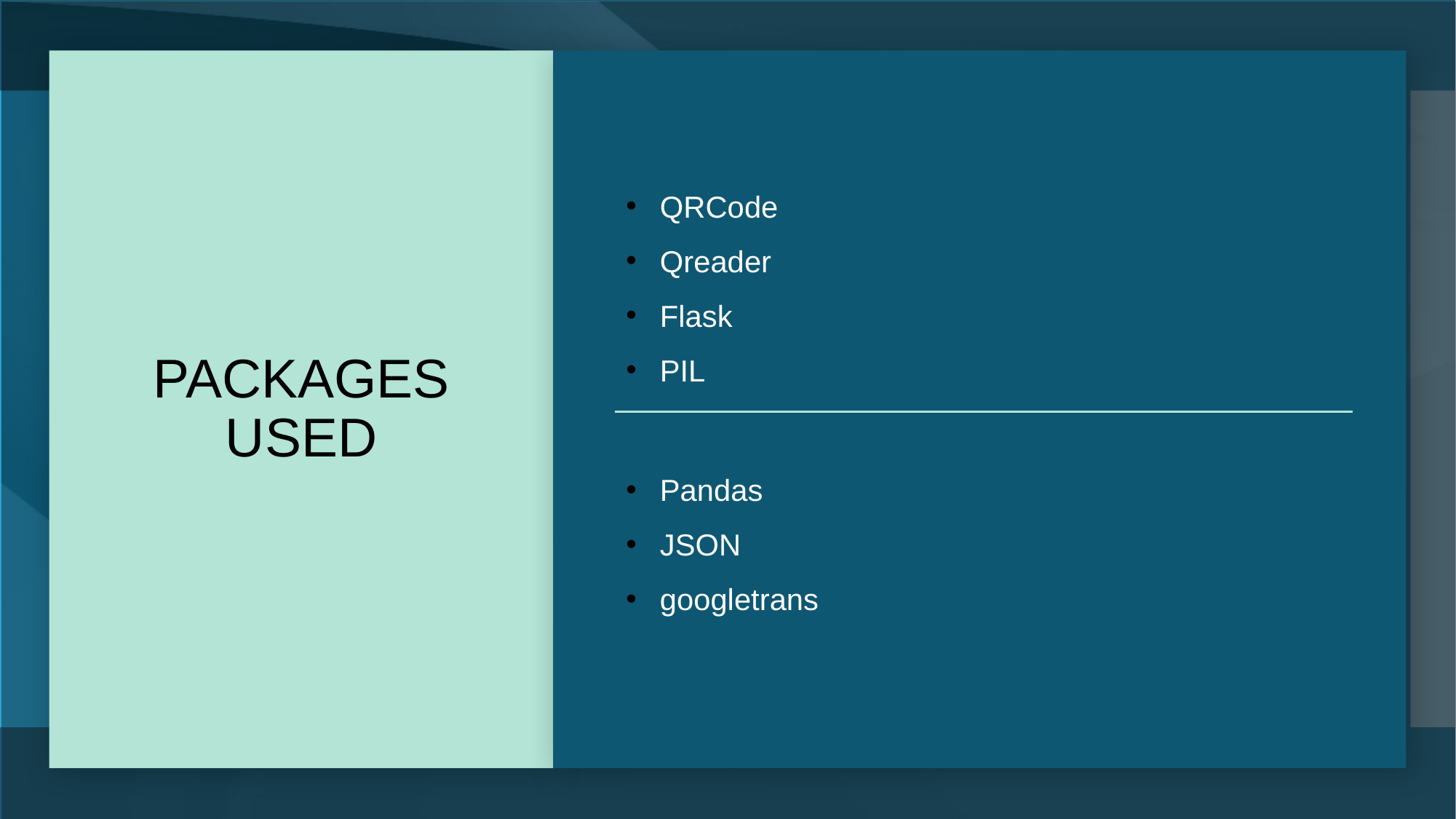

# PACKAGES USED
QRCode
Qreader
Flask
PIL
Pandas
JSON
googletrans